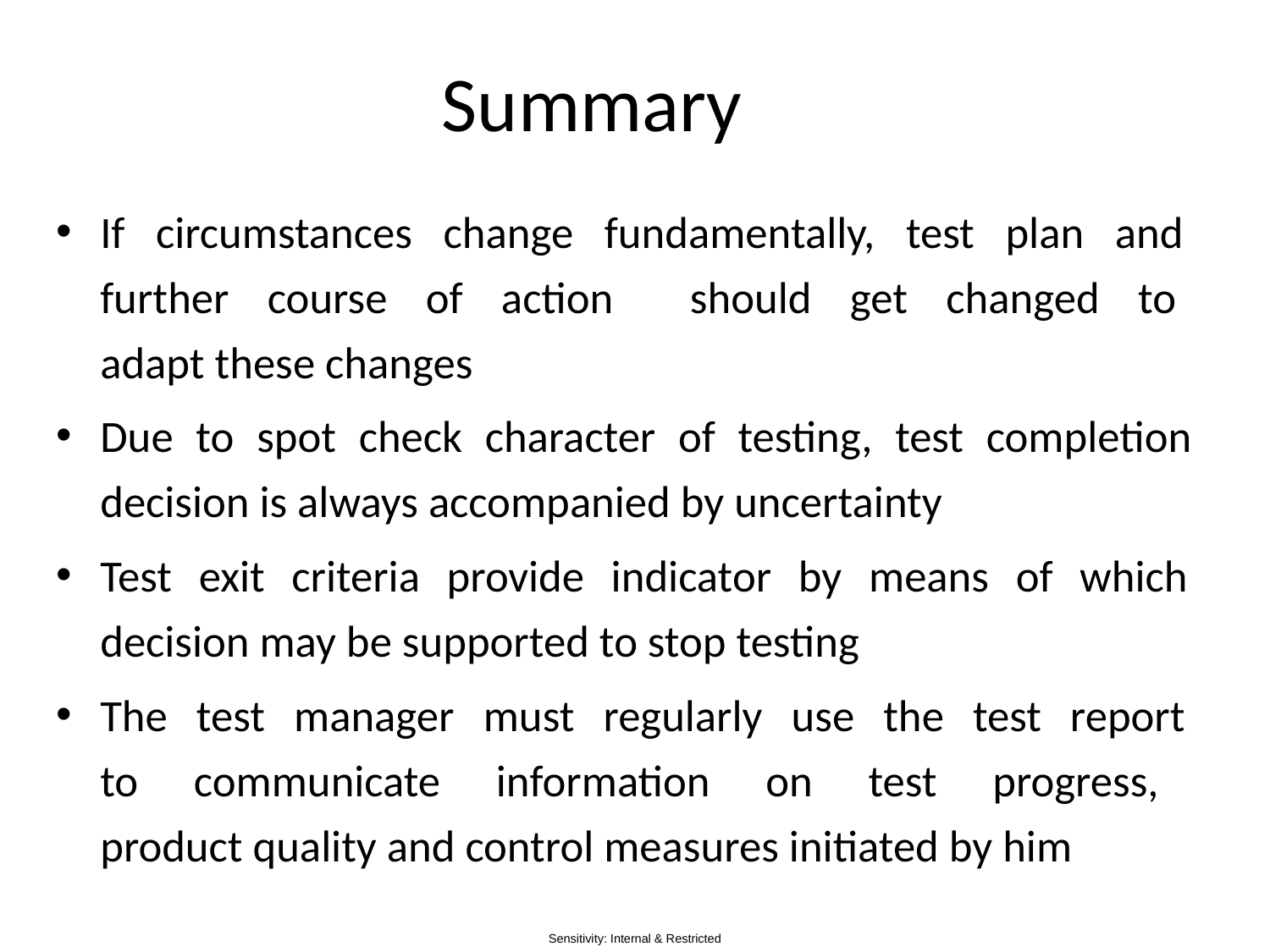

# Summary

If circumstances change fundamentally, test plan and
further course of action  should get changed to
adapt these changes
Due to spot check character of testing, test completion
decision is always accompanied by uncertainty
Test exit criteria provide indicator by means of which
decision may be supported to stop testing
The test manager must regularly use the test report
to communicate information on test progress,
product quality and control measures initiated by him